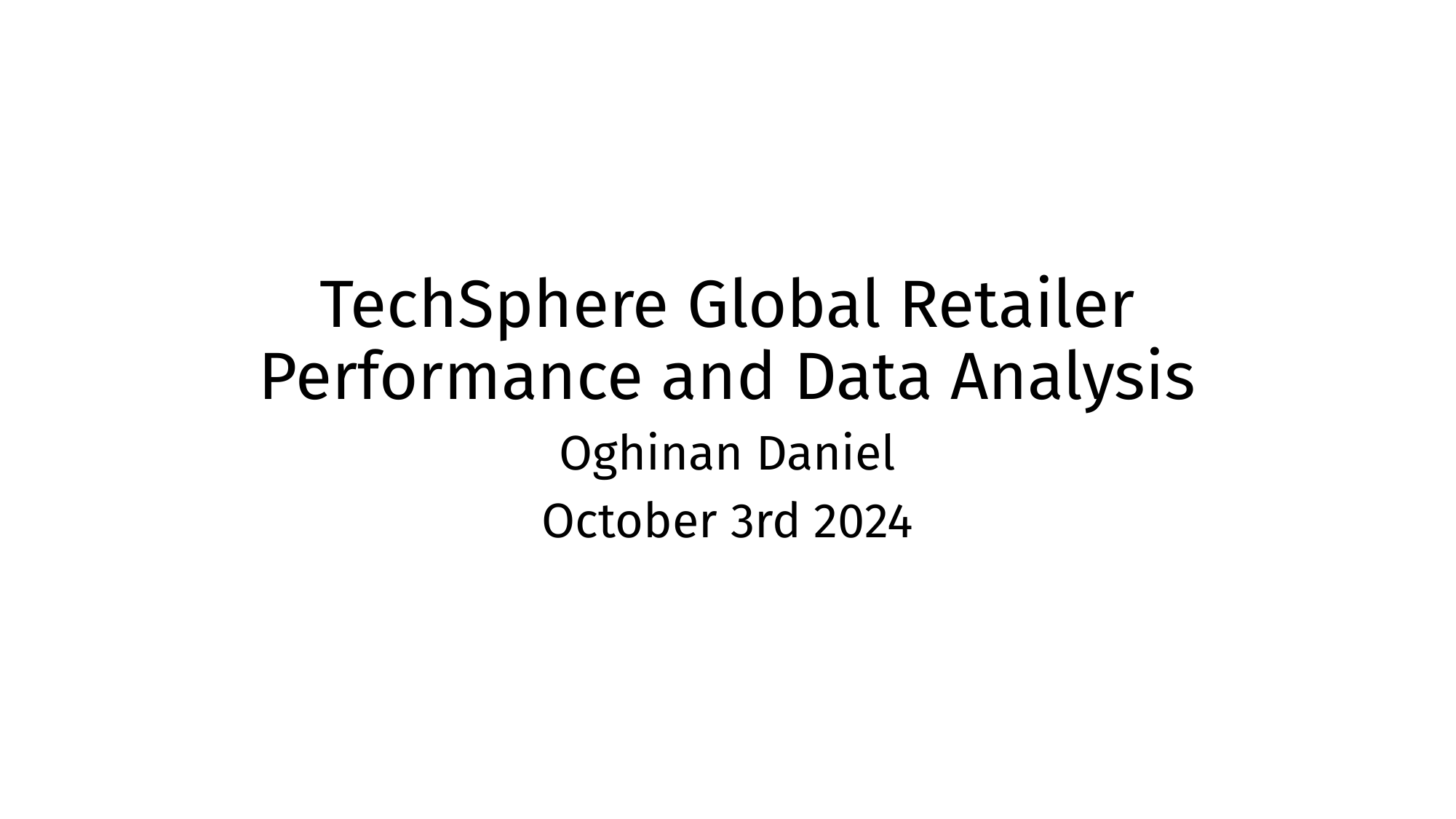

# TechSphere Global Retailer Performance and Data Analysis
Oghinan Daniel
October 3rd 2024